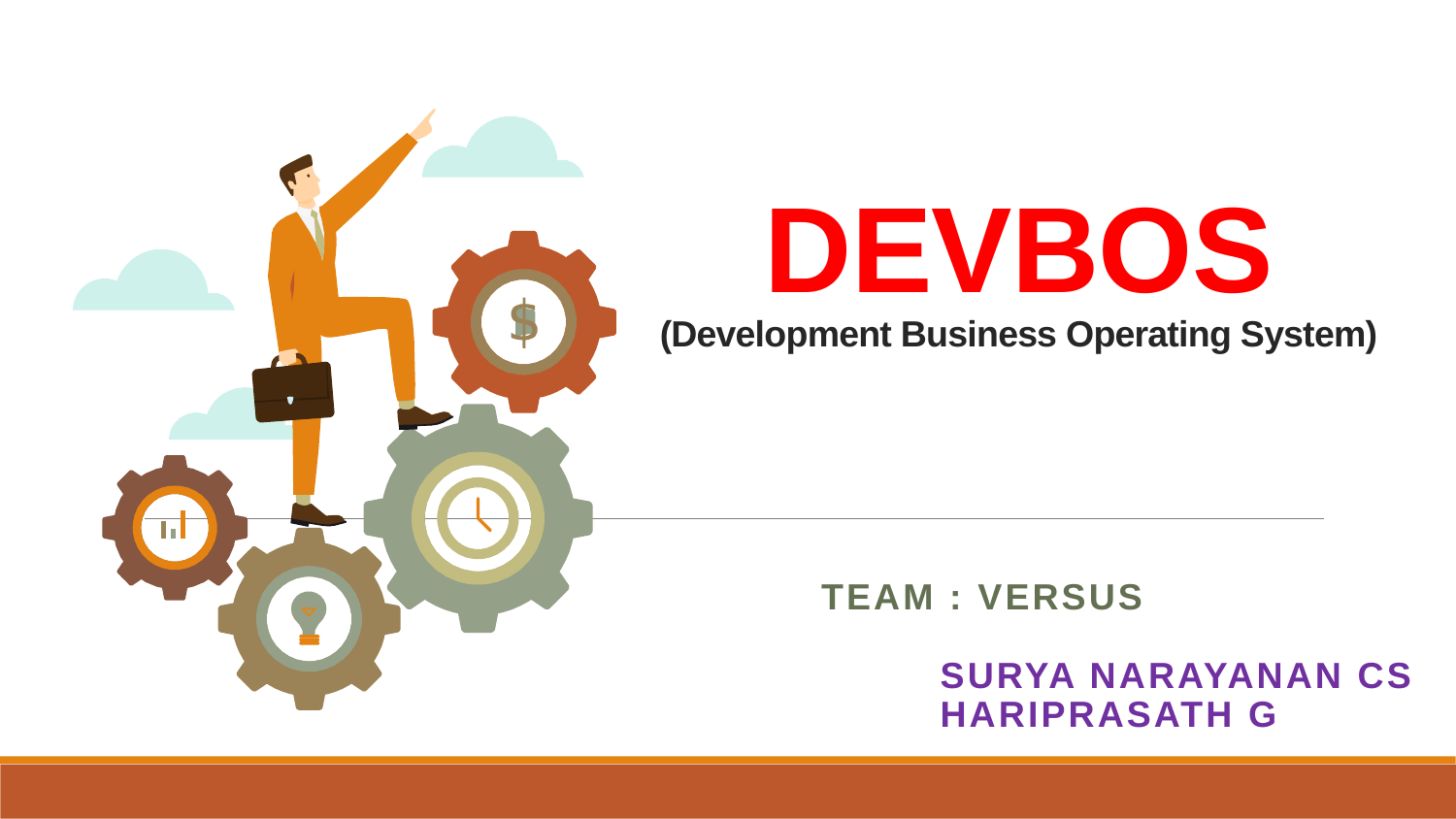

# DEVBOS (Development Business Operating System)

Team : Versus

         Surya Narayanan CS
         Hariprasath G